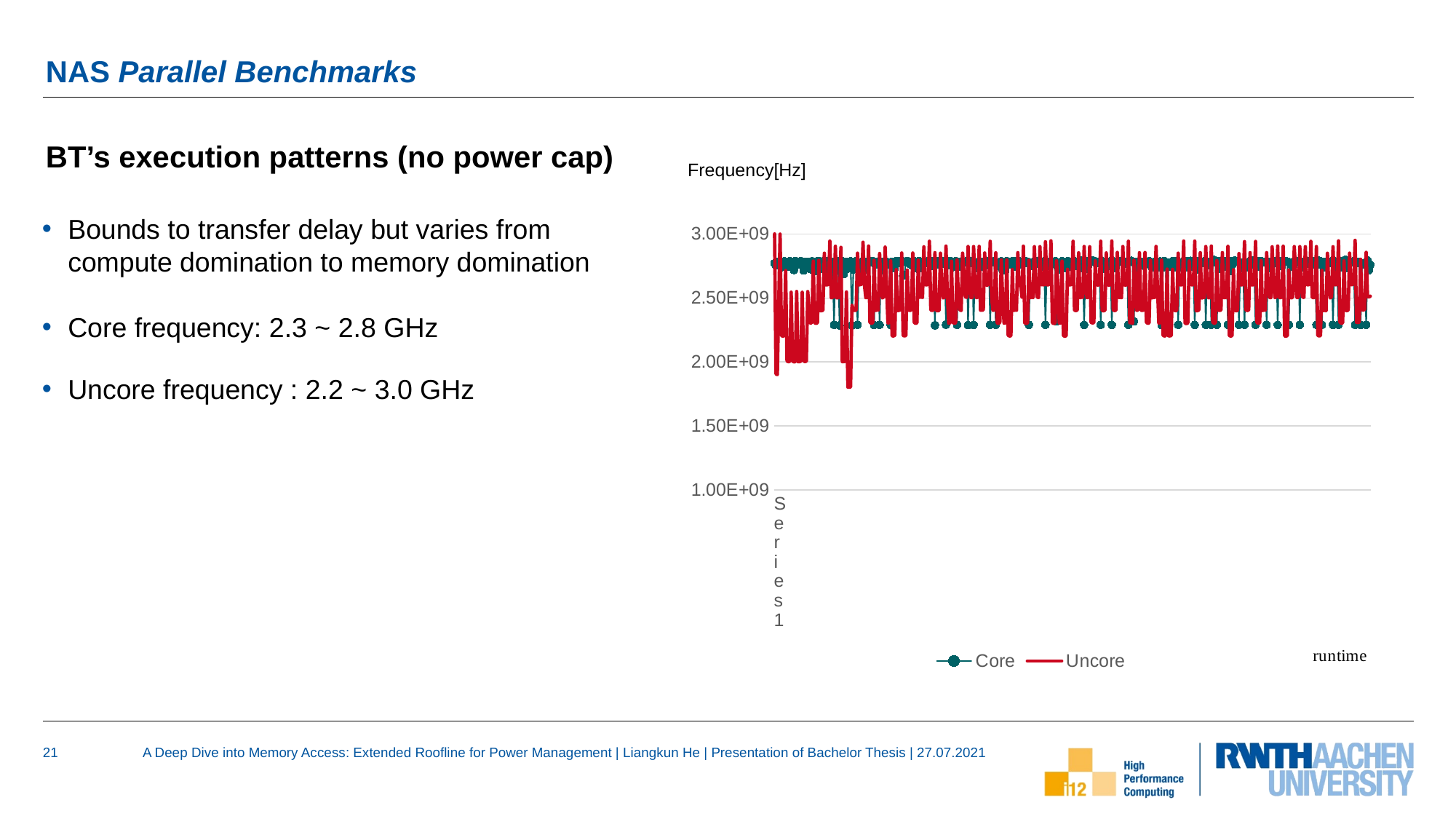

# NAS Parallel Benchmarks
BT’s execution patterns (no power cap)
Frequency[Hz]

### Chart

| Category | Core | Uncore |
|---|---|---|
|  | 2772100000.0 | 3001300000.0 |
|  | 2755500000.0 | 1906100000.0 |
|  | 2779700000.0 | 1901200000.0 |
|  | 2783600000.0 | 2447400000.0 |
|  | 2778400000.0 | 2999900000.0 |
|  | 2740500000.0 | 2206700000.0 |
|  | 2765000000.0 | 2200900000.0 |
|  | 2787500000.0 | 2206900000.0 |
|  | 2781000000.0 | 2715800000.0 |
|  | 2760300000.0 | 2008400000.0 |
|  | 2744000000.0 | 2001300000.0 |
|  | 2789300000.0 | 2005000000.0 |
|  | 2784100000.0 | 2545500000.0 |
|  | 2783800000.0 | 2006600000.0 |
|  | 2719100000.0 | 2000600000.0 |
|  | 2788000000.0 | 2002100000.0 |
|  | 2778100000.0 | 2550900000.0 |
|  | 2763800000.0 | 2001600000.0 |
|  | 2780000000.0 | 2002000000.0 |
|  | 2787800000.0 | 2005900000.0 |
|  | 2777200000.0 | 2545100000.0 |
|  | 2715200000.0 | 2008400000.0 |
|  | 2748100000.0 | 2002300000.0 |
|  | 2783800000.0 | 2006200000.0 |
|  | 2780000000.0 | 2550300000.0 |
|  | 2780000000.0 | 2405100000.0 |
|  | 2724700000.0 | 2302700000.0 |
|  | 2787500000.0 | 2310000000.0 |
|  | 2777700000.0 | 2788700000.0 |
|  | 2708300000.0 | 2306200000.0 |
|  | 2732400000.0 | 2302200000.0 |
|  | 2787800000.0 | 2305800000.0 |
|  | 2787800000.0 | 2794000000.0 |
|  | 2728100000.0 | 2401100000.0 |
|  | 2770300000.0 | 2400500000.0 |
|  | 2787800000.0 | 2404200000.0 |
|  | 2793100000.0 | 2850700000.0 |
|  | 2727100000.0 | 2603300000.0 |
|  | 2739700000.0 | 2602600000.0 |
|  | 2787800000.0 | 2606700000.0 |
|  | 2784400000.0 | 2945400000.0 |
|  | 2764300000.0 | 2501600000.0 |
|  | 2784600000.0 | 2504800000.0 |
|  | 2290000000.0 | 2511000000.0 |
|  | 2775200000.0 | 2904900000.0 |
|  | 2787800000.0 | 2500500000.0 |
|  | 2789300000.0 | 2503300000.0 |
|  | 2285900000.0 | 2508100000.0 |
|  | 2781800000.0 | 2896200000.0 |
|  | 2787800000.0 | 2001900000.0 |
|  | 2686500000.0 | 2003100000.0 |
|  | 2783400000.0 | 2004500000.0 |
|  | 2781800000.0 | 2547200000.0 |
|  | 2730400000.0 | 1803300000.0 |
|  | 2782300000.0 | 1802300000.0 |
|  | 2786600000.0 | 1804300000.0 |
|  | 2284500000.0 | 2444800000.0 |
|  | 2722400000.0 | 2407000000.0 |
|  | 2781400000.0 | 2403000000.0 |
|  | 2789600000.0 | 2404300000.0 |
|  | 2290000000.0 | 2850700000.0 |
|  | 2777400000.0 | 2602000000.0 |
|  | 2718400000.0 | 2604700000.0 |
|  | 2745300000.0 | 2606500000.0 |
|  | 2787800000.0 | 2935900000.0 |
|  | 2783200000.0 | 2602800000.0 |
|  | 2720400000.0 | 2502300000.0 |
|  | 2770300000.0 | 2504500000.0 |
|  | 2787800000.0 | 2906600000.0 |
|  | 2783200000.0 | 2309800000.0 |
|  | 2779900000.0 | 2302200000.0 |
|  | 2789000000.0 | 2306200000.0 |
|  | 2288600000.0 | 2794100000.0 |
|  | 2762800000.0 | 2401400000.0 |
|  | 2782300000.0 | 2409100000.0 |
|  | 2785500000.0 | 2405100000.0 |
|  | 2290000000.0 | 2848300000.0 |
|  | 2783300000.0 | 2601900000.0 |
|  | 2717300000.0 | 2500300000.0 |
|  | 2752400000.0 | 2511300000.0 |
|  | 2787800000.0 | 2898400000.0 |
|  | 2776900000.0 | 2605200000.0 |
|  | 2759800000.0 | 2304300000.0 |
|  | 2777000000.0 | 2307100000.0 |
|  | 2290000000.0 | 2790500000.0 |
|  | 2784000000.0 | 2204400000.0 |
|  | 2732600000.0 | 2202700000.0 |
|  | 2731800000.0 | 2208200000.0 |
|  | 2787800000.0 | 2722900000.0 |
|  | 2770100000.0 | 2401900000.0 |
|  | 2773800000.0 | 2403000000.0 |
|  | 2788900000.0 | 2407500000.0 |
|  | 2792100000.0 | 2852100000.0 |
|  | 2674300000.0 | 2206700000.0 |
|  | 2682400000.0 | 2203300000.0 |
|  | 2781600000.0 | 2206600000.0 |
|  | 2790000000.0 | 2718400000.0 |
|  | 2779600000.0 | 2406400000.0 |
|  | 2763900000.0 | 2401900000.0 |
|  | 2757800000.0 | 2409400000.0 |
|  | 2788700000.0 | 2851900000.0 |
|  | 2787900000.0 | 2309400000.0 |
|  | 2766400000.0 | 2301900000.0 |
|  | 2730000000.0 | 2305800000.0 |
|  | 2787800000.0 | 2795700000.0 |
|  | 2788100000.0 | 2504900000.0 |
|  | 2732700000.0 | 2510100000.0 |
|  | 2783800000.0 | 2503700000.0 |
|  | 2787700000.0 | 2900400000.0 |
|  | 2785300000.0 | 2603900000.0 |
|  | 2774600000.0 | 2602500000.0 |
|  | 2788200000.0 | 2606300000.0 |
|  | 2787800000.0 | 2944100000.0 |
|  | 2789100000.0 | 2406600000.0 |
|  | 2751000000.0 | 2402300000.0 |
|  | 2787600000.0 | 2406500000.0 |
|  | 2286200000.0 | 2854600000.0 |
|  | 2760400000.0 | 2403300000.0 |
|  | 2779600000.0 | 2399700000.0 |
|  | 2790500000.0 | 2402600000.0 |
|  | 2783400000.0 | 2850500000.0 |
|  | 2765100000.0 | 2604000000.0 |
|  | 2779800000.0 | 2500100000.0 |
|  | 2789500000.0 | 2506800000.0 |
|  | 2291600000.0 | 2905900000.0 |
|  | 2756400000.0 | 2508100000.0 |
|  | 2782900000.0 | 2302200000.0 |
|  | 2789500000.0 | 2304600000.0 |
|  | 2786200000.0 | 2787700000.0 |
|  | 2741700000.0 | 2309900000.0 |
|  | 2777500000.0 | 2301800000.0 |
|  | 2787600000.0 | 2305500000.0 |
|  | 2290000000.0 | 2797600000.0 |
|  | 2784600000.0 | 2506800000.0 |
|  | 2747100000.0 | 2408100000.0 |
|  | 2758500000.0 | 2402100000.0 |
|  | 2788200000.0 | 2850800000.0 |
|  | 2779300000.0 | 2701900000.0 |
|  | 2780700000.0 | 2509100000.0 |
|  | 2787700000.0 | 2504400000.0 |
|  | 2287200000.0 | 2903100000.0 |
|  | 2783900000.0 | 2601800000.0 |
|  | 2789100000.0 | 2503300000.0 |
|  | 2775600000.0 | 2504200000.0 |
|  | 2289900000.0 | 2902300000.0 |
|  | 2776100000.0 | 2604500000.0 |
|  | 2737800000.0 | 2502900000.0 |
|  | 2731400000.0 | 2506200000.0 |
|  | 2787800000.0 | 2903700000.0 |
|  | 2778200000.0 | 2404300000.0 |
|  | 2743100000.0 | 2404800000.0 |
|  | 2770100000.0 | 2406800000.0 |
|  | 2788000000.0 | 2852200000.0 |
|  | 2755400000.0 | 2602100000.0 |
|  | 2785700000.0 | 2601200000.0 |
|  | 2787500000.0 | 2606600000.0 |
|  | 2290000000.0 | 2943300000.0 |
|  | 2777700000.0 | 2505200000.0 |
|  | 2779700000.0 | 2403300000.0 |
|  | 2787400000.0 | 2407100000.0 |
|  | 2290000000.0 | 2853800000.0 |
|  | 2775000000.0 | 2305400000.0 |
|  | 2749300000.0 | 2300500000.0 |
|  | 2761000000.0 | 2309500000.0 |
|  | 2787600000.0 | 2797600000.0 |
|  | 2719000000.0 | 2506700000.0 |
|  | 2783800000.0 | 2303200000.0 |
|  | 2716600000.0 | 2306400000.0 |
|  | 2787800000.0 | 2797700000.0 |
|  | 2784500000.0 | 2208600000.0 |
|  | 2766200000.0 | 2202000000.0 |
|  | 2762100000.0 | 2204900000.0 |
|  | 2787800000.0 | 2723600000.0 |
|  | 2788000000.0 | 2402300000.0 |
|  | 2746400000.0 | 2408500000.0 |
|  | 2752400000.0 | 2403000000.0 |
|  | 2787800000.0 | 2854500000.0 |
|  | 2788000000.0 | 2599800000.0 |
|  | 2763200000.0 | 2603300000.0 |
|  | 2776800000.0 | 2506500000.0 |
|  | 2787800000.0 | 2905800000.0 |
|  | 2790900000.0 | 2302900000.0 |
|  | 2775400000.0 | 2301300000.0 |
|  | 2783600000.0 | 2303300000.0 |
|  | 2290000000.0 | 2795400000.0 |
|  | 2779600000.0 | 2501100000.0 |
|  | 2753000000.0 | 2509500000.0 |
|  | 2764400000.0 | 2503300000.0 |
|  | 2787700000.0 | 2901600000.0 |
|  | 2775900000.0 | 2602600000.0 |
|  | 2773900000.0 | 2506800000.0 |
|  | 2788900000.0 | 2503300000.0 |
|  | 2780100000.0 | 2901800000.0 |
|  | 2743100000.0 | 2604600000.0 |
|  | 2767800000.0 | 2604600000.0 |
|  | 2787400000.0 | 2602800000.0 |
|  | 2290000000.0 | 2939500000.0 |
|  | 2776700000.0 | 2603200000.0 |
|  | 2758300000.0 | 2602700000.0 |
|  | 2751800000.0 | 2607300000.0 |
|  | 2787800000.0 | 2946900000.0 |
|  | 2767200000.0 | 2306300000.0 |
|  | 2776700000.0 | 2300200000.0 |
|  | 2788100000.0 | 2305600000.0 |
|  | 2317800000.0 | 2791000000.0 |
|  | 2734000000.0 | 2602200000.0 |
|  | 2723400000.0 | 2304200000.0 |
|  | 2743000000.0 | 2305000000.0 |
|  | 2787800000.0 | 2788000000.0 |
|  | 2780800000.0 | 2206000000.0 |
|  | 2735700000.0 | 2200200000.0 |
|  | 2732900000.0 | 2204900000.0 |
|  | 2787800000.0 | 2724600000.0 |
|  | 2779900000.0 | 2602700000.0 |
|  | 2742900000.0 | 2603200000.0 |
|  | 2779100000.0 | 2607500000.0 |
|  | 2787800000.0 | 2943700000.0 |
|  | 2787400000.0 | 2404700000.0 |
|  | 2750500000.0 | 2401300000.0 |
|  | 2765300000.0 | 2405800000.0 |
|  | 2787800000.0 | 2853500000.0 |
|  | 2795700000.0 | 2502700000.0 |
|  | 2737900000.0 | 2505300000.0 |
|  | 2732600000.0 | 2505900000.0 |
|  | 2290000000.0 | 2902900000.0 |
|  | 2790500000.0 | 2602900000.0 |
|  | 2727200000.0 | 2502900000.0 |
|  | 2753800000.0 | 2506200000.0 |
|  | 2787800000.0 | 2901100000.0 |
|  | 2786100000.0 | 2310100000.0 |
|  | 2793800000.0 | 2304500000.0 |
|  | 2784400000.0 | 2307700000.0 |
|  | 2787200000.0 | 2790500000.0 |
|  | 2770600000.0 | 2603900000.0 |
|  | 2777400000.0 | 2601400000.0 |
|  | 2782000000.0 | 2604600000.0 |
|  | 2290000000.0 | 2944200000.0 |
|  | 2787400000.0 | 2401800000.0 |
|  | 2751700000.0 | 2399700000.0 |
|  | 2727700000.0 | 2403600000.0 |
|  | 2787600000.0 | 2852700000.0 |
|  | 2749500000.0 | 2603000000.0 |
|  | 2770100000.0 | 2601100000.0 |
|  | 2787700000.0 | 2604800000.0 |
|  | 2290000000.0 | 2945700000.0 |
|  | 2786800000.0 | 2406300000.0 |
|  | 2734500000.0 | 2401600000.0 |
|  | 2744300000.0 | 2404600000.0 |
|  | 2787700000.0 | 2856500000.0 |
|  | 2784800000.0 | 2504300000.0 |
|  | 2787800000.0 | 2505800000.0 |
|  | 2789600000.0 | 2502100000.0 |
|  | 2787100000.0 | 2902500000.0 |
|  | 2767800000.0 | 2602700000.0 |
|  | 2767700000.0 | 2601000000.0 |
|  | 2782900000.0 | 2604600000.0 |
|  | 2290000000.0 | 2944000000.0 |
|  | 2788000000.0 | 2305500000.0 |
|  | 2791400000.0 | 2308800000.0 |
|  | 2780900000.0 | 2301500000.0 |
|  | 2316600000.0 | 2795000000.0 |
|  | 2782200000.0 | 2702200000.0 |
|  | 2696100000.0 | 2402900000.0 |
|  | 2785500000.0 | 2407000000.0 |
|  | 2787800000.0 | 2853800000.0 |
|  | 2784200000.0 | 2404900000.0 |
|  | 2784900000.0 | 2403200000.0 |
|  | 2752600000.0 | 2405300000.0 |
|  | 2788100000.0 | 2856000000.0 |
|  | 2770600000.0 | 2311300000.0 |
|  | 2773100000.0 | 2302300000.0 |
|  | 2788700000.0 | 2305700000.0 |
|  | 2778000000.0 | 2794900000.0 |
|  | 2737700000.0 | 2500600000.0 |
|  | 2762100000.0 | 2505900000.0 |
|  | 2782800000.0 | 2503600000.0 |
|  | 2777700000.0 | 2903400000.0 |
|  | 2757600000.0 | 2601300000.0 |
|  | 2738300000.0 | 2303600000.0 |
|  | 2785800000.0 | 2306500000.0 |
|  | 2287200000.0 | 2796200000.0 |
|  | 2740500000.0 | 2209600000.0 |
|  | 2789600000.0 | 2202000000.0 |
|  | 2781600000.0 | 2206700000.0 |
|  | 2290000000.0 | 2726200000.0 |
|  | 2776600000.0 | 2204500000.0 |
|  | 2748900000.0 | 2203500000.0 |
|  | 2742100000.0 | 2206100000.0 |
|  | 2787800000.0 | 2724500000.0 |
|  | 2790600000.0 | 2408100000.0 |
|  | 2737300000.0 | 2399800000.0 |
|  | 2756500000.0 | 2404600000.0 |
|  | 2290000000.0 | 2850500000.0 |
|  | 2779700000.0 | 2604600000.0 |
|  | 2736600000.0 | 2602700000.0 |
|  | 2748400000.0 | 2605500000.0 |
|  | 2787700000.0 | 2945800000.0 |
|  | 2789600000.0 | 2302400000.0 |
|  | 2741500000.0 | 2300000000.0 |
|  | 2757200000.0 | 2305400000.0 |
|  | 2787800000.0 | 2789600000.0 |
|  | 2791300000.0 | 2606700000.0 |
|  | 2785800000.0 | 2602300000.0 |
|  | 2741800000.0 | 2606100000.0 |
|  | 2290000000.0 | 2944900000.0 |
|  | 2789700000.0 | 2400900000.0 |
|  | 2722700000.0 | 2401300000.0 |
|  | 2763500000.0 | 2406200000.0 |
|  | 2787800000.0 | 2854700000.0 |
|  | 2771900000.0 | 2499700000.0 |
|  | 2773400000.0 | 2504200000.0 |
|  | 2788700000.0 | 2504300000.0 |
|  | 2290000000.0 | 2902700000.0 |
|  | 2779800000.0 | 2604100000.0 |
|  | 2757000000.0 | 2502000000.0 |
|  | 2782200000.0 | 2503200000.0 |
|  | 2289800000.0 | 2906300000.0 |
|  | 2778600000.0 | 2311000000.0 |
|  | 2797900000.0 | 2302100000.0 |
|  | 2787500000.0 | 2306300000.0 |
|  | 2290000000.0 | 2793300000.0 |
|  | 2790300000.0 | 2404500000.0 |
|  | 2741300000.0 | 2402700000.0 |
|  | 2725200000.0 | 2406100000.0 |
|  | 2787600000.0 | 2854900000.0 |
|  | 2789500000.0 | 2502500000.0 |
|  | 2742300000.0 | 2502900000.0 |
|  | 2765200000.0 | 2506800000.0 |
|  | 2290000000.0 | 2904200000.0 |
|  | 2791200000.0 | 2206000000.0 |
|  | 2708600000.0 | 2202200000.0 |
|  | 2758800000.0 | 2206200000.0 |
|  | 2787300000.0 | 2721300000.0 |
|  | 2793200000.0 | 2403300000.0 |
|  | 2782500000.0 | 2400000000.0 |
|  | 2787700000.0 | 2402800000.0 |
|  | 2290000000.0 | 2847500000.0 |
|  | 2779300000.0 | 2602500000.0 |
|  | 2755400000.0 | 2602700000.0 |
|  | 2733500000.0 | 2605800000.0 |
|  | 2290000000.0 | 2941100000.0 |
|  | 2777000000.0 | 2406300000.0 |
|  | 2740400000.0 | 2401900000.0 |
|  | 2766700000.0 | 2405700000.0 |
|  | 2787800000.0 | 2854500000.0 |
|  | 2796200000.0 | 2603300000.0 |
|  | 2787400000.0 | 2602400000.0 |
|  | 2760700000.0 | 2606300000.0 |
|  | 2290000000.0 | 2942600000.0 |
|  | 2790100000.0 | 2307700000.0 |
|  | 2743600000.0 | 2302700000.0 |
|  | 2760700000.0 | 2306500000.0 |
|  | 2787800000.0 | 2793100000.0 |
|  | 2778800000.0 | 2401200000.0 |
|  | 2779700000.0 | 2408500000.0 |
|  | 2783800000.0 | 2404200000.0 |
|  | 2290000000.0 | 2854500000.0 |
|  | 2781400000.0 | 2600200000.0 |
|  | 2735900000.0 | 2505100000.0 |
|  | 2743600000.0 | 2502100000.0 |
|  | 2787900000.0 | 2900700000.0 |
|  | 2773300000.0 | 2603800000.0 |
|  | 2782100000.0 | 2503500000.0 |
|  | 2789400000.0 | 2506600000.0 |
|  | 2289400000.0 | 2906800000.0 |
|  | 2784200000.0 | 2504500000.0 |
|  | 2787800000.0 | 2502600000.0 |
|  | 2748100000.0 | 2506800000.0 |
|  | 2787800000.0 | 2905200000.0 |
|  | 2780900000.0 | 2203300000.0 |
|  | 2789100000.0 | 2201700000.0 |
|  | 2785200000.0 | 2205800000.0 |
|  | 2290000000.0 | 2719300000.0 |
|  | 2778000000.0 | 2504500000.0 |
|  | 2759000000.0 | 2500300000.0 |
|  | 2743700000.0 | 2509200000.0 |
|  | 2788000000.0 | 2902200000.0 |
|  | 2786900000.0 | 2702700000.0 |
|  | 2776800000.0 | 2503300000.0 |
|  | 2789300000.0 | 2504800000.0 |
|  | 2290000000.0 | 2902000000.0 |
|  | 2784200000.0 | 2603600000.0 |
|  | 2737200000.0 | 2506100000.0 |
|  | 2762700000.0 | 2505100000.0 |
|  | 2788000000.0 | 2901300000.0 |
|  | 2780500000.0 | 2605700000.0 |
|  | 2768600000.0 | 2602900000.0 |
|  | 2788300000.0 | 2606800000.0 |
|  | 2788300000.0 | 2943000000.0 |
|  | 2765600000.0 | 2504100000.0 |
|  | 2760800000.0 | 2502800000.0 |
|  | 2789800000.0 | 2506600000.0 |
|  | 2290000000.0 | 2902300000.0 |
|  | 2791200000.0 | 2207300000.0 |
|  | 2791600000.0 | 2203100000.0 |
|  | 2761100000.0 | 2206300000.0 |
|  | 2290000000.0 | 2717000000.0 |
|  | 2784300000.0 | 2400900000.0 |
|  | 2740800000.0 | 2404100000.0 |
|  | 2770900000.0 | 2400800000.0 |
|  | 2787800000.0 | 2850300000.0 |
|  | 2772400000.0 | 2603900000.0 |
|  | 2779500000.0 | 2500300000.0 |
|  | 2787500000.0 | 2509500000.0 |
|  | 2290000000.0 | 2900900000.0 |
|  | 2787100000.0 | 2604400000.0 |
|  | 2742200000.0 | 2603600000.0 |
|  | 2739800000.0 | 2606100000.0 |
|  | 2290000000.0 | 2947000000.0 |
|  | 2787600000.0 | 2310600000.0 |
|  | 2740900000.0 | 2302100000.0 |
|  | 2773300000.0 | 2305600000.0 |
|  | 2787600000.0 | 2790300000.0 |
|  | 2798800000.0 | 2404100000.0 |
|  | 2734800000.0 | 2400600000.0 |
|  | 2761700000.0 | 2405800000.0 |
|  | 2787800000.0 | 2850900000.0 |
|  | 2777100000.0 | 2603900000.0 |
|  | 2778800000.0 | 2604100000.0 |
|  | 2788600000.0 | 2615500000.0 |
|  | 2289800000.0 | 2951000000.0 |
|  | 2770800000.0 | 2309700000.0 |
|  | 2777500000.0 | 2308200000.0 |
|  | 2782800000.0 | 2311200000.0 |
|  | 2290000000.0 | 2802700000.0 |
|  | 2772700000.0 | 2408400000.0 |
|  | 2759700000.0 | 2406200000.0 |
|  | 2767600000.0 | 2410900000.0 |
|  | 2290000000.0 | 2857400000.0 |
|  | 2793900000.0 | 2510500000.0 |
|  | 2716700000.0 | 2509200000.0 |
|  | 2758700000.0 | 2514400000.0 |
Bounds to transfer delay but varies from compute domination to memory domination

Core frequency: 2.3 ~ 2.8 GHz

Uncore frequency : 2.2 ~ 3.0 GHz